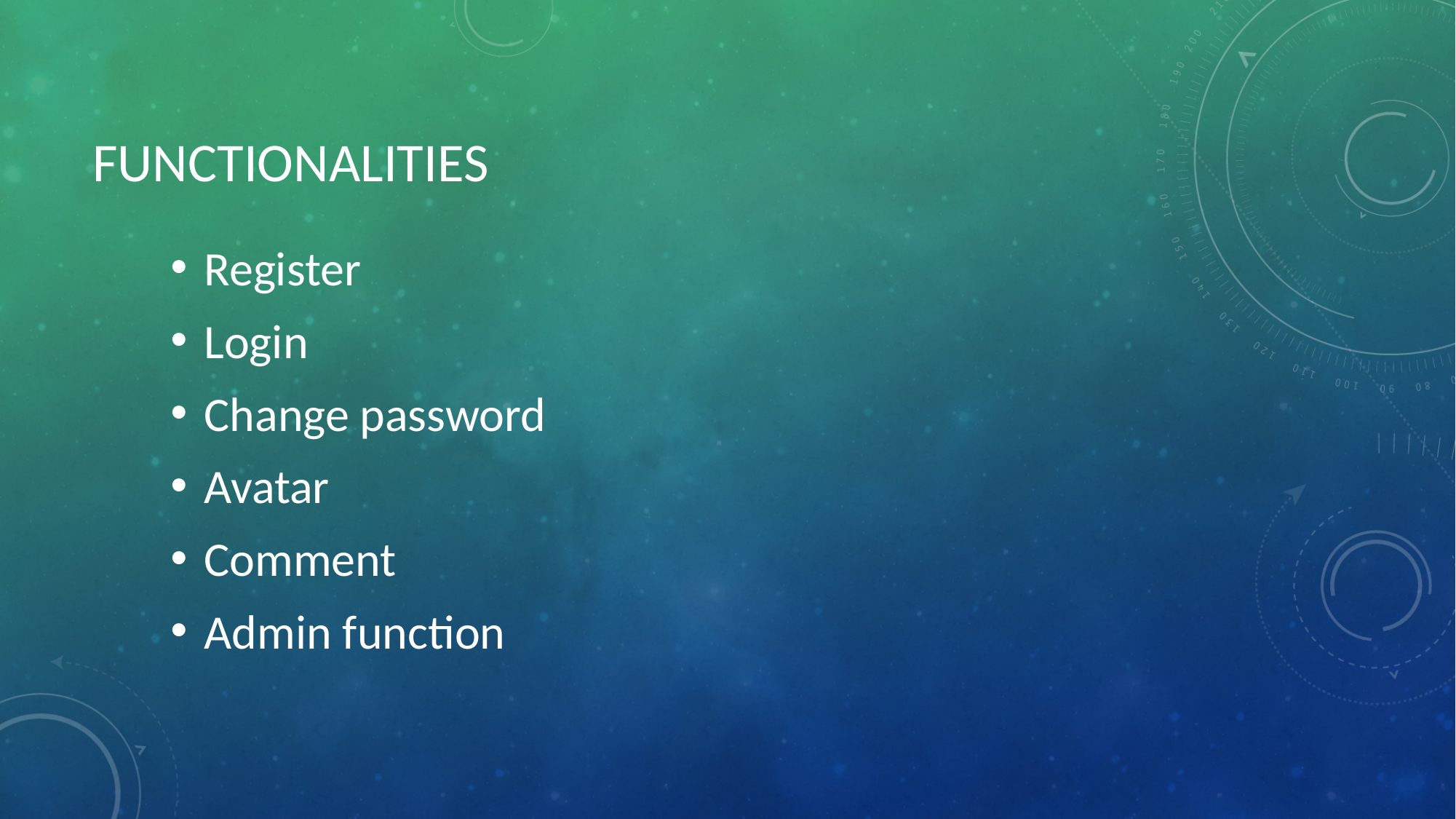

# Functionalities
Register
Login
Change password
Avatar
Comment
Admin function